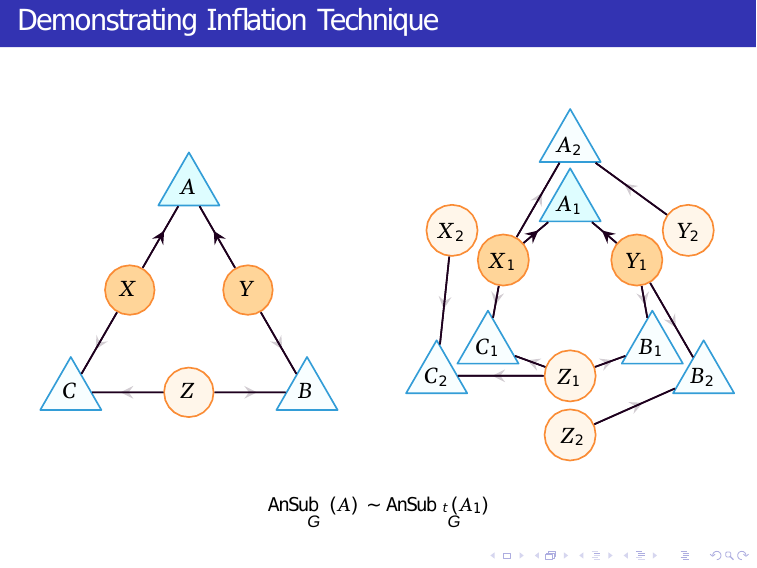

# Demonstrating Inflation Technique

A2

A

A1

X2
Y2

X1
Y1

X
Y

C1
B1

C2
B2
Z1

C
Z
B

Z2

AnSub  (A) ∼ AnSub t (A1)
G	G